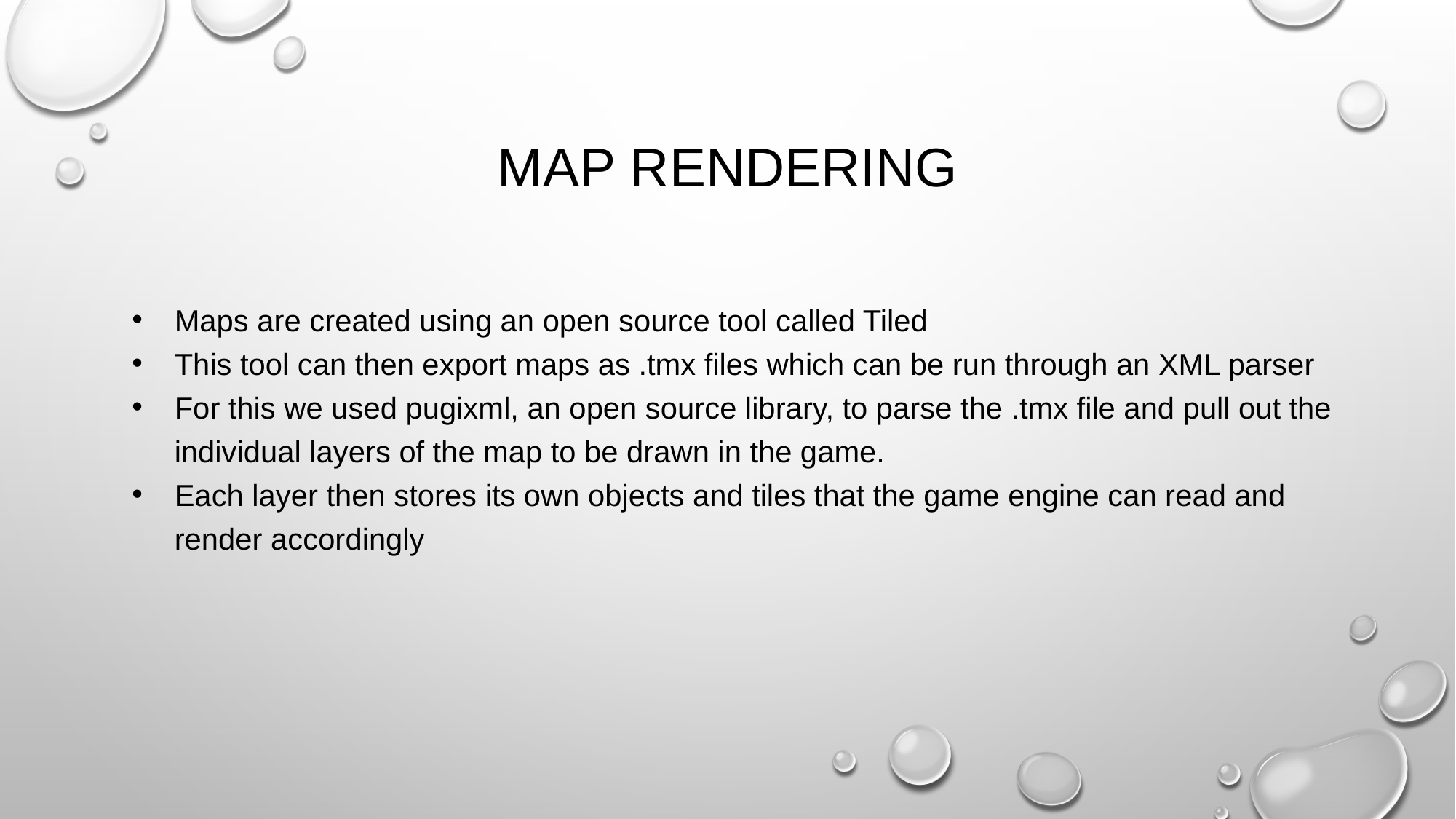

# MAP RENDERING
Maps are created using an open source tool called Tiled
This tool can then export maps as .tmx files which can be run through an XML parser
For this we used pugixml, an open source library, to parse the .tmx file and pull out the individual layers of the map to be drawn in the game.
Each layer then stores its own objects and tiles that the game engine can read and render accordingly